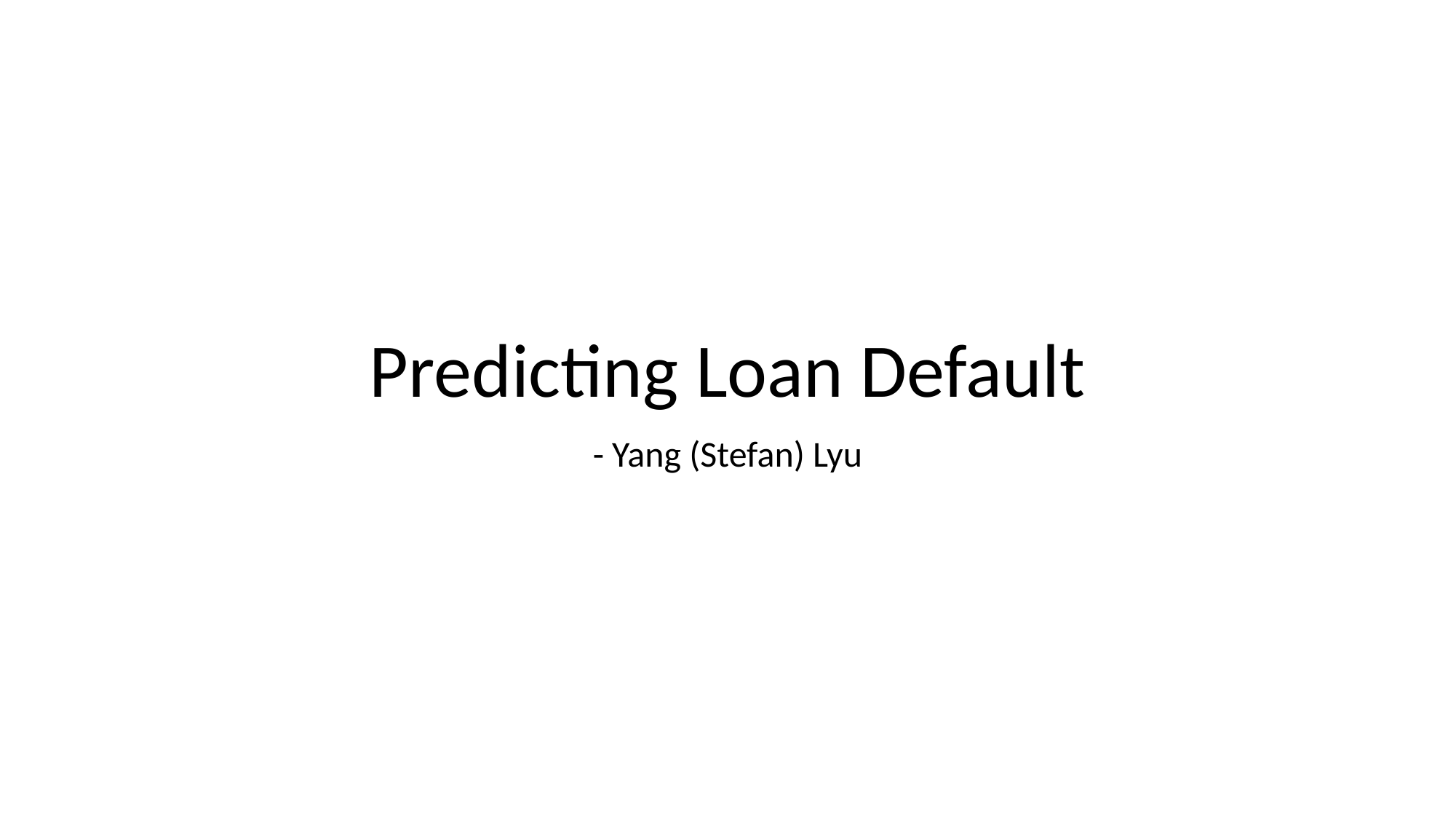

# Predicting Loan Default
- Yang (Stefan) Lyu